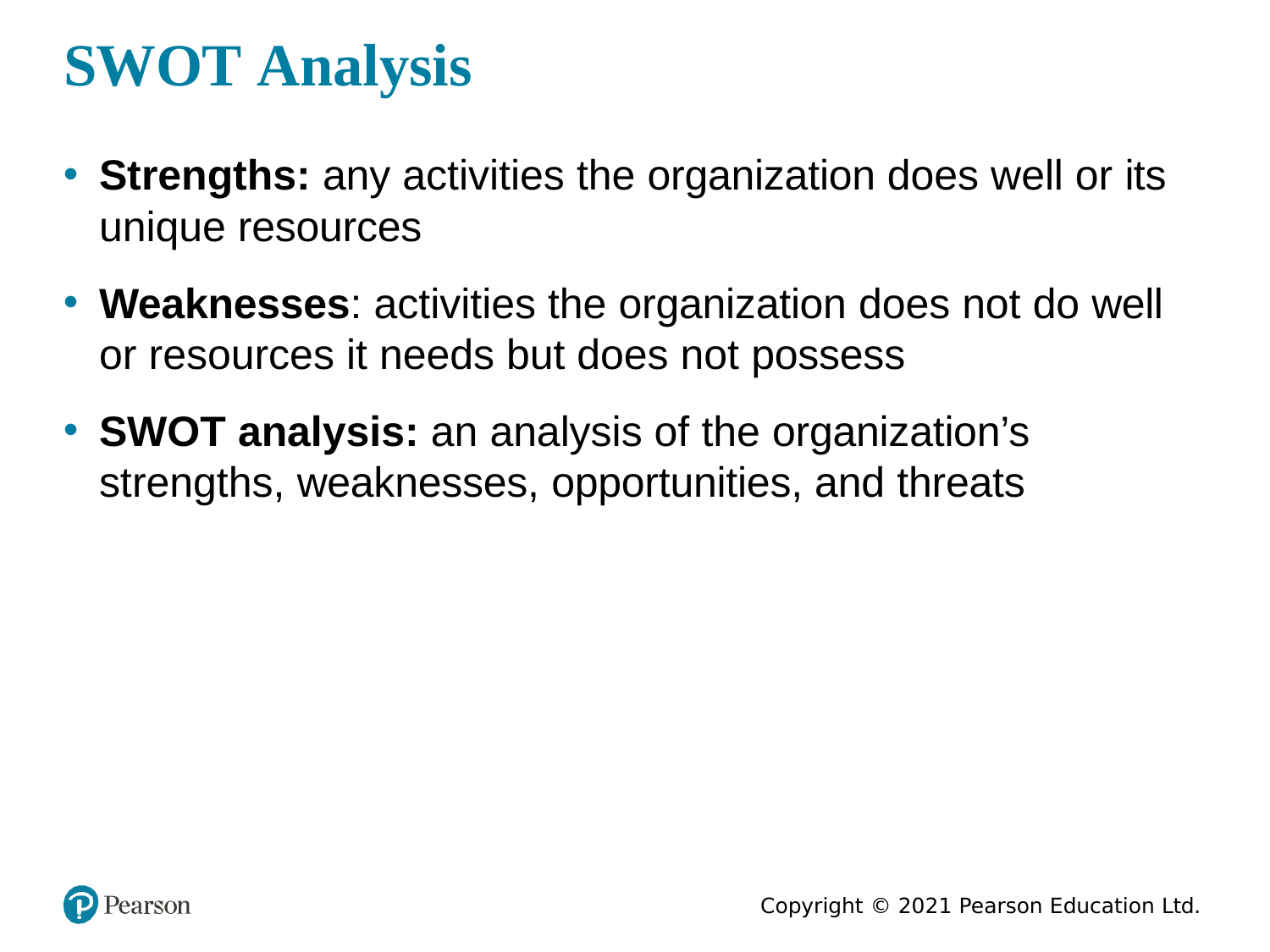

# SWOT Analysis
Strengths: any activities the organization does well or its unique resources
Weaknesses: activities the organization does not do well or resources it needs but does not possess
SWOT analysis: an analysis of the organization’s strengths, weaknesses, opportunities, and threats
Copyright © 2021 Pearson Education Ltd.